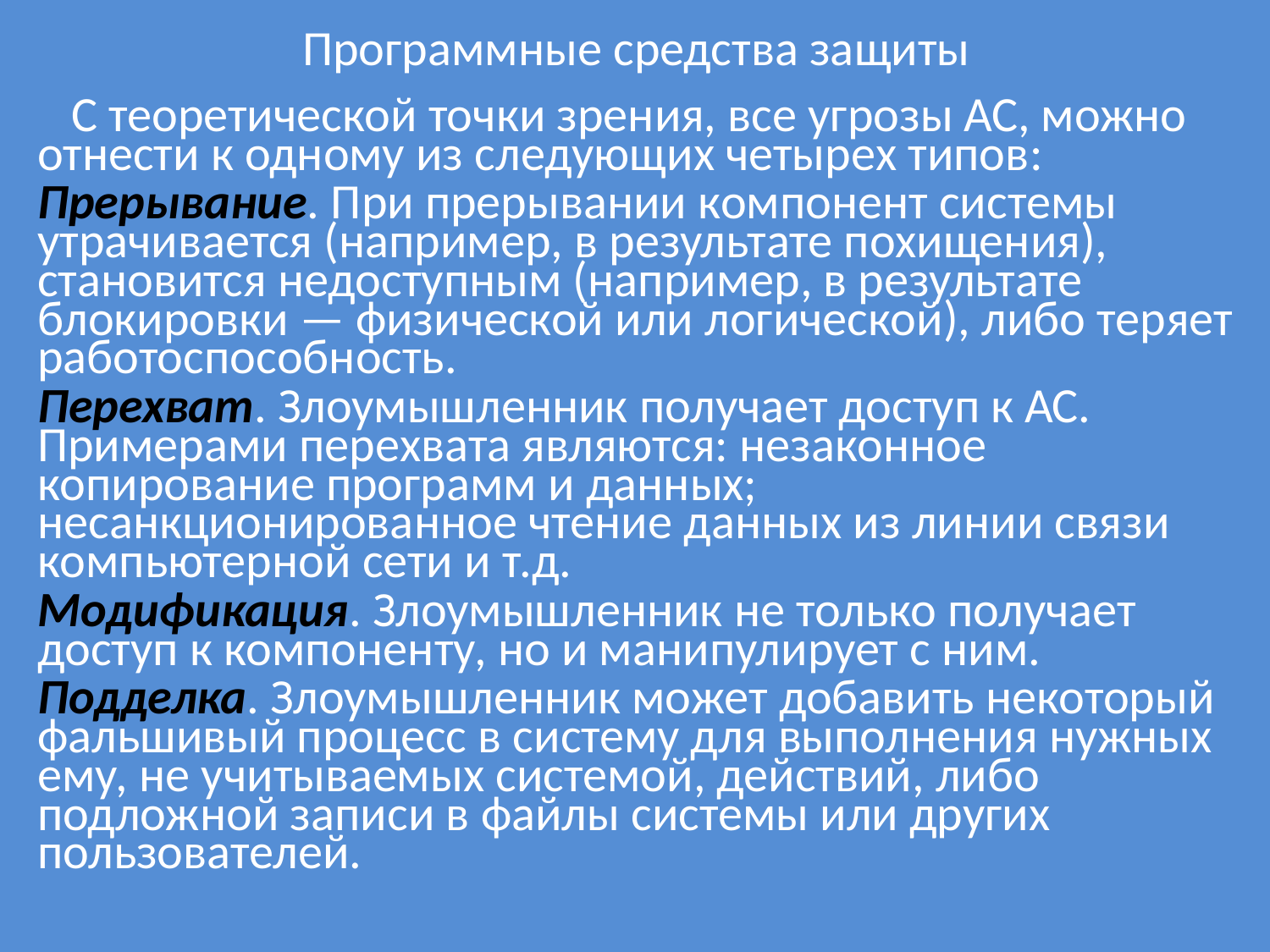

# Программные средства защиты
   С теоретической точки зрения, все угрозы АС, можно отнести к одному из следующих четырех типов:
Прерывание. При прерывании компонент системы утрачивается (например, в результате похищения), становится недоступным (например, в результате блокировки — физической или логической), либо теряет работоспособность.
Перехват. Злоумышленник получает доступ к АС. Примерами перехвата являются: незаконное копирование программ и данных; несанкционированное чтение данных из линии связи компьютерной сети и т.д.
Модификация. Злоумышленник не только получает доступ к компоненту, но и манипулирует с ним.
Подделка. Злоумышленник может добавить некоторый фальшивый процесс в систему для выполнения нужных ему, не учитываемых системой, действий, либо подложной записи в файлы системы или других пользователей.